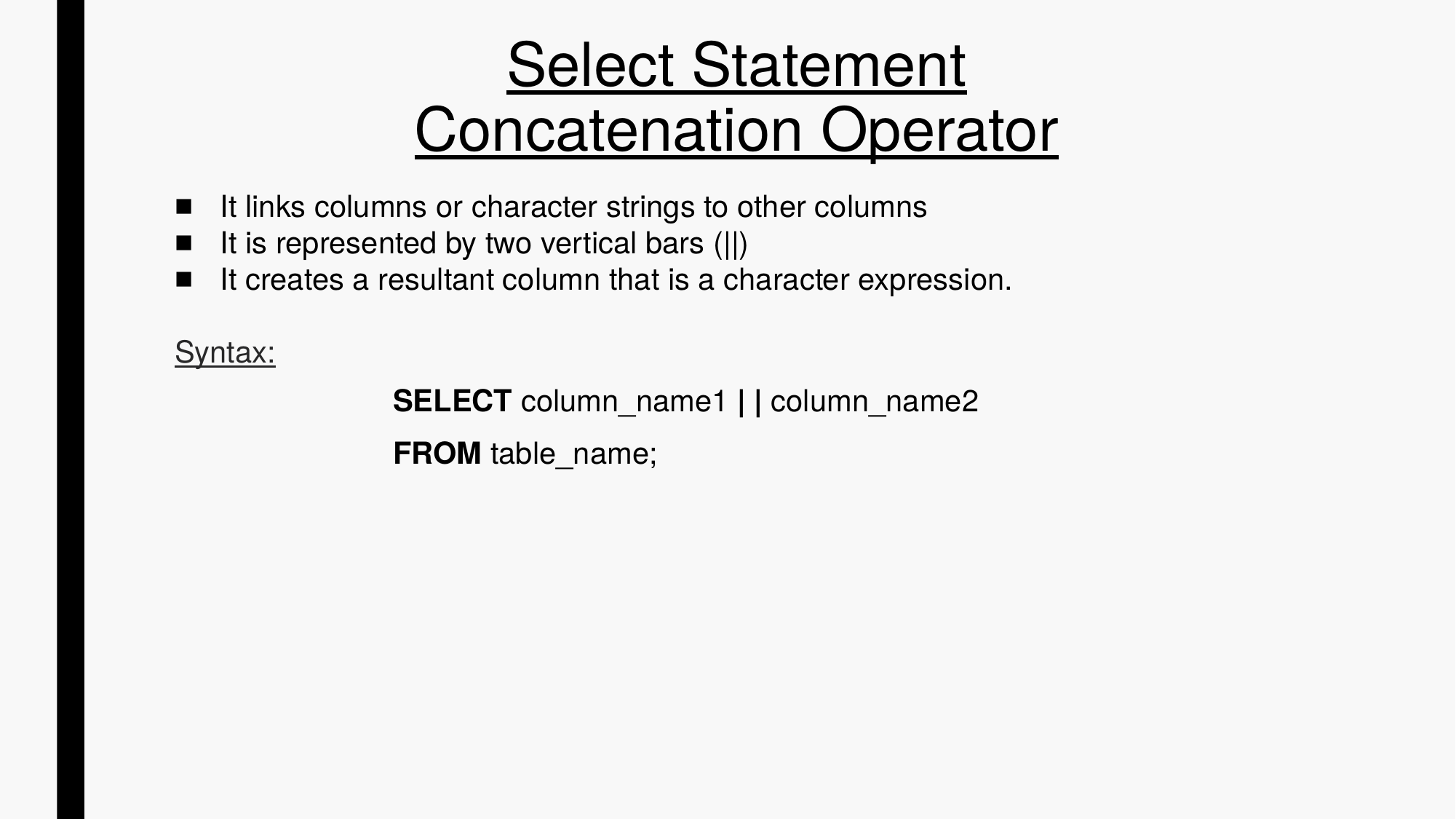

# Select Statement Concatenation Operator
It links columns or character strings to other columns
It is represented by two vertical bars (||)
It creates a resultant column that is a character expression.

Syntax:
		SELECT column_name1 | | column_name2
		FROM table_name;